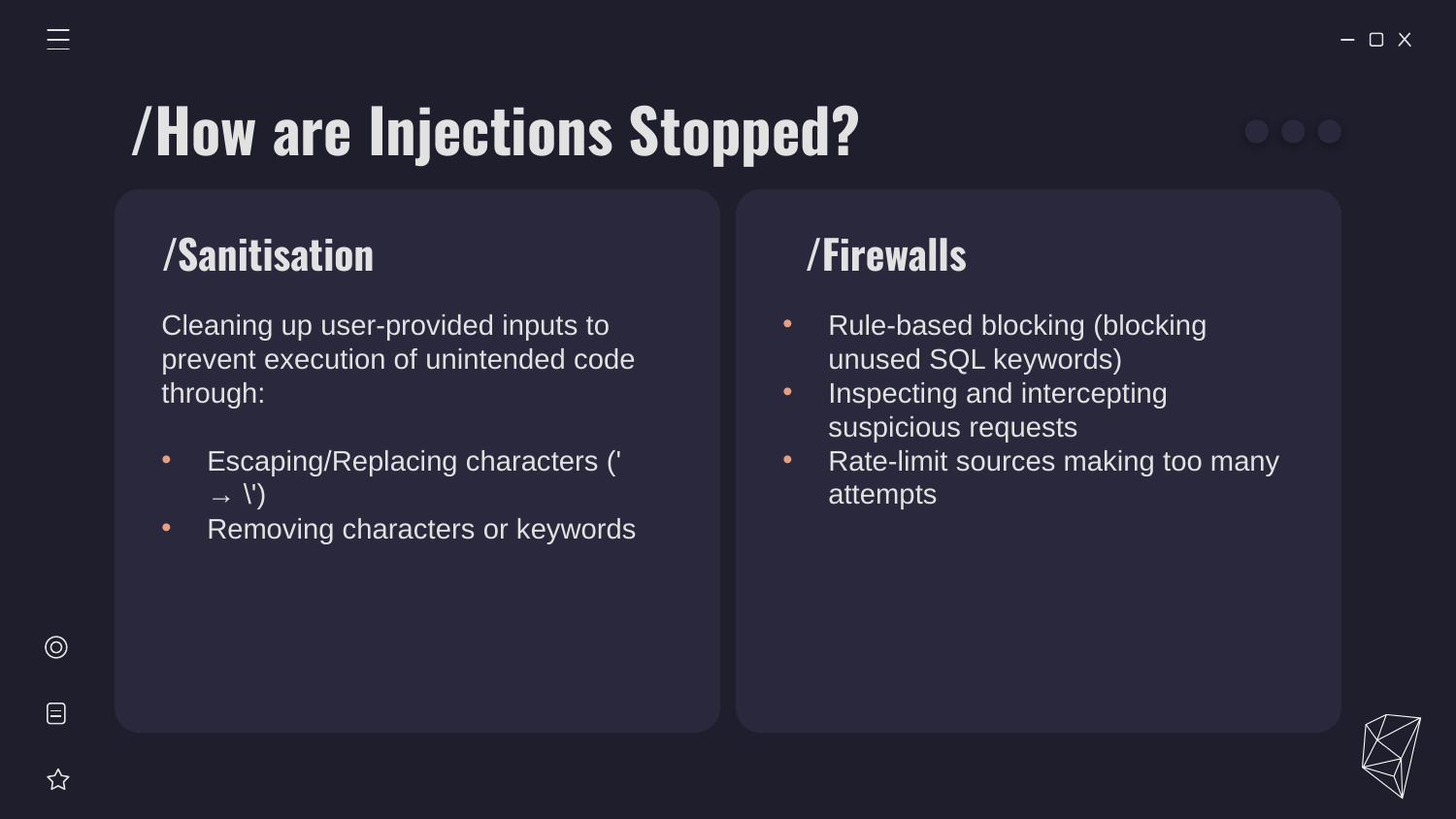

# /How are Injections Stopped?

/Sanitisation
/Firewalls
Cleaning up user-provided inputs to prevent execution of unintended code through:

Escaping/Replacing characters (' → \')
Removing characters or keywords

Rule-based blocking (blocking unused SQL keywords)
Inspecting and intercepting suspicious requests
Rate-limit sources making too many attempts